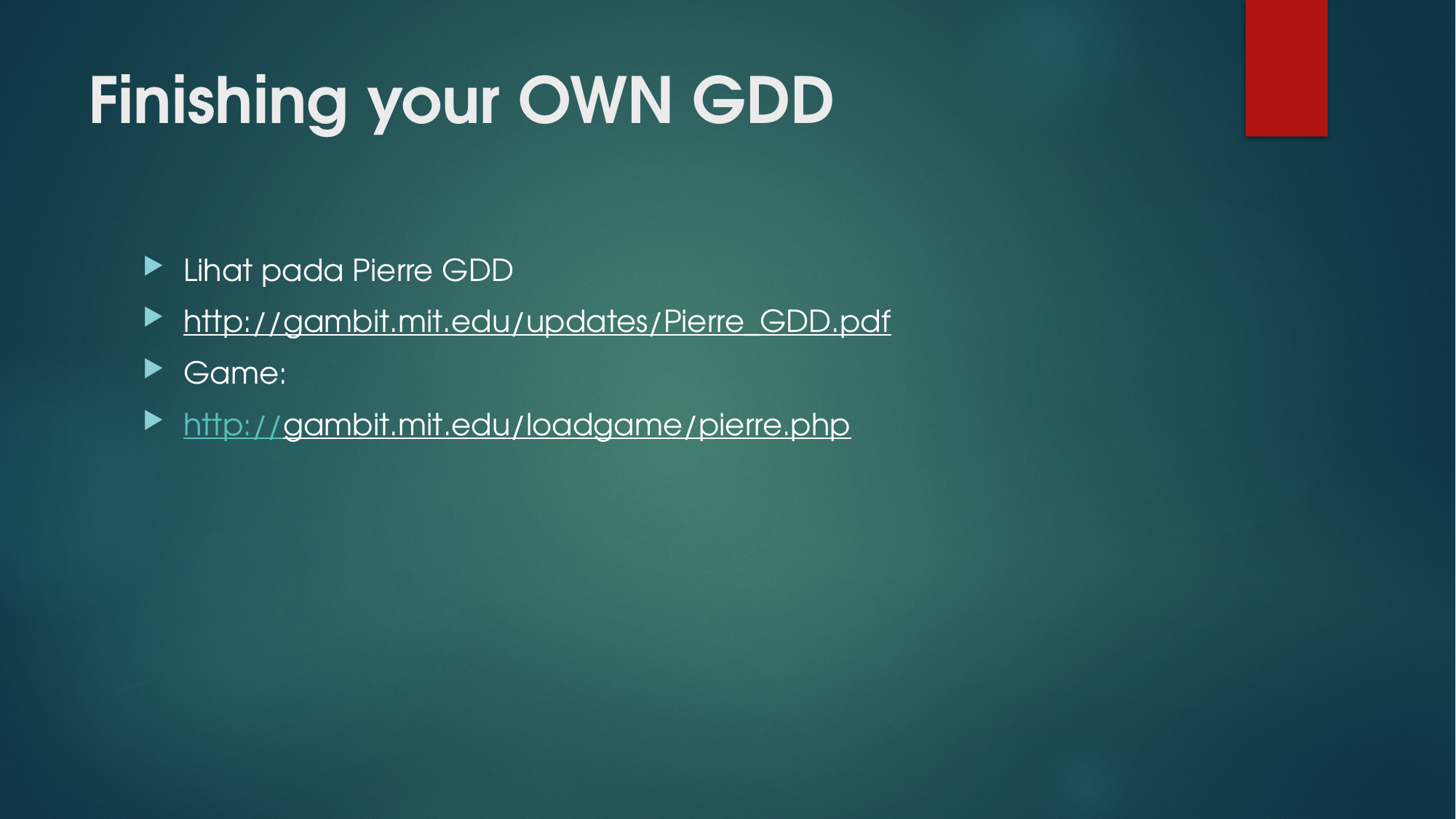

# Finishing your OWN GDD
Lihat pada Pierre GDD
http://gambit.mit.edu/updates/Pierre_GDD.pdf
Game:
http://gambit.mit.edu/loadgame/pierre.php